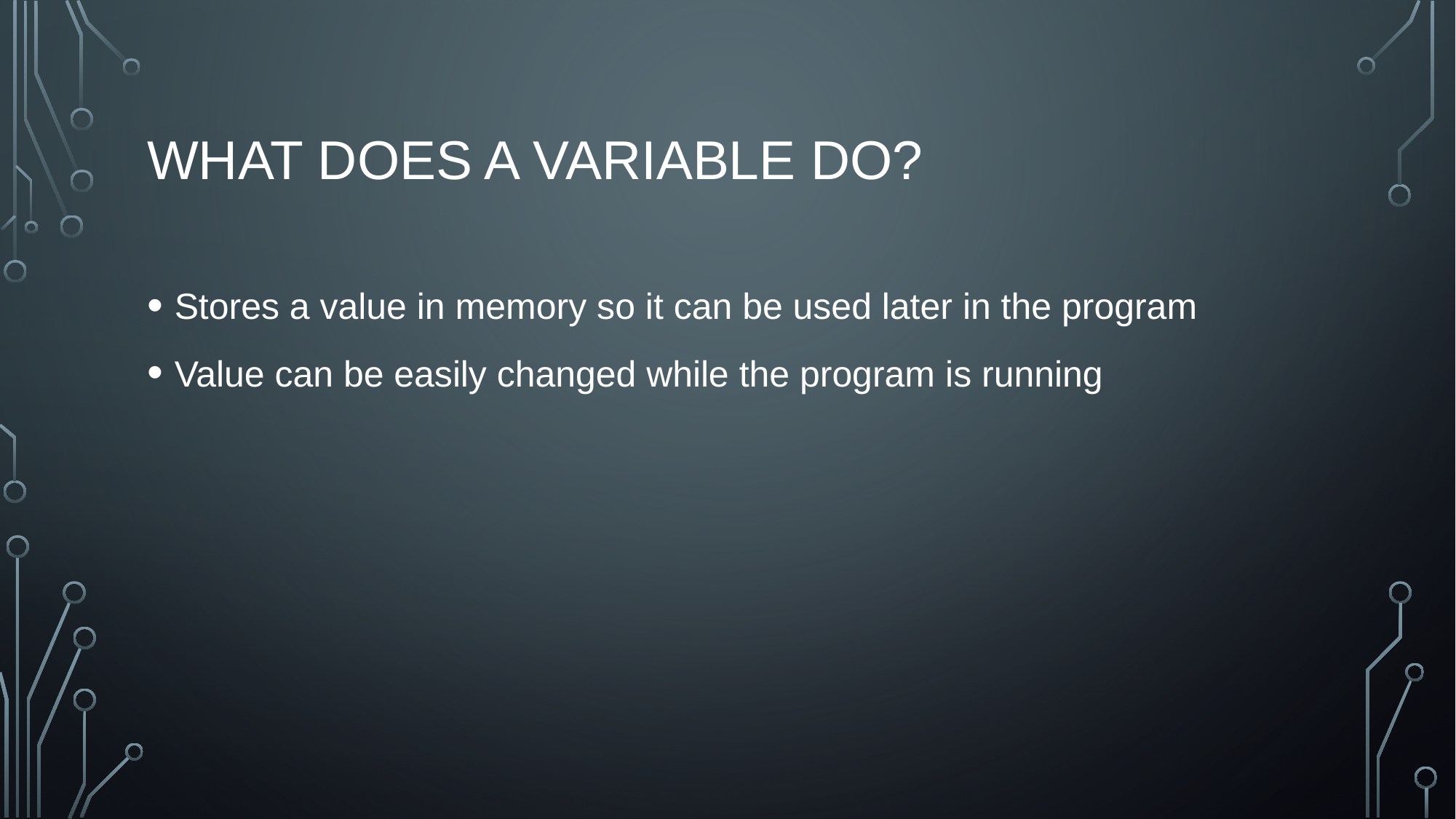

# What does a variable do?
Stores a value in memory so it can be used later in the program
Value can be easily changed while the program is running